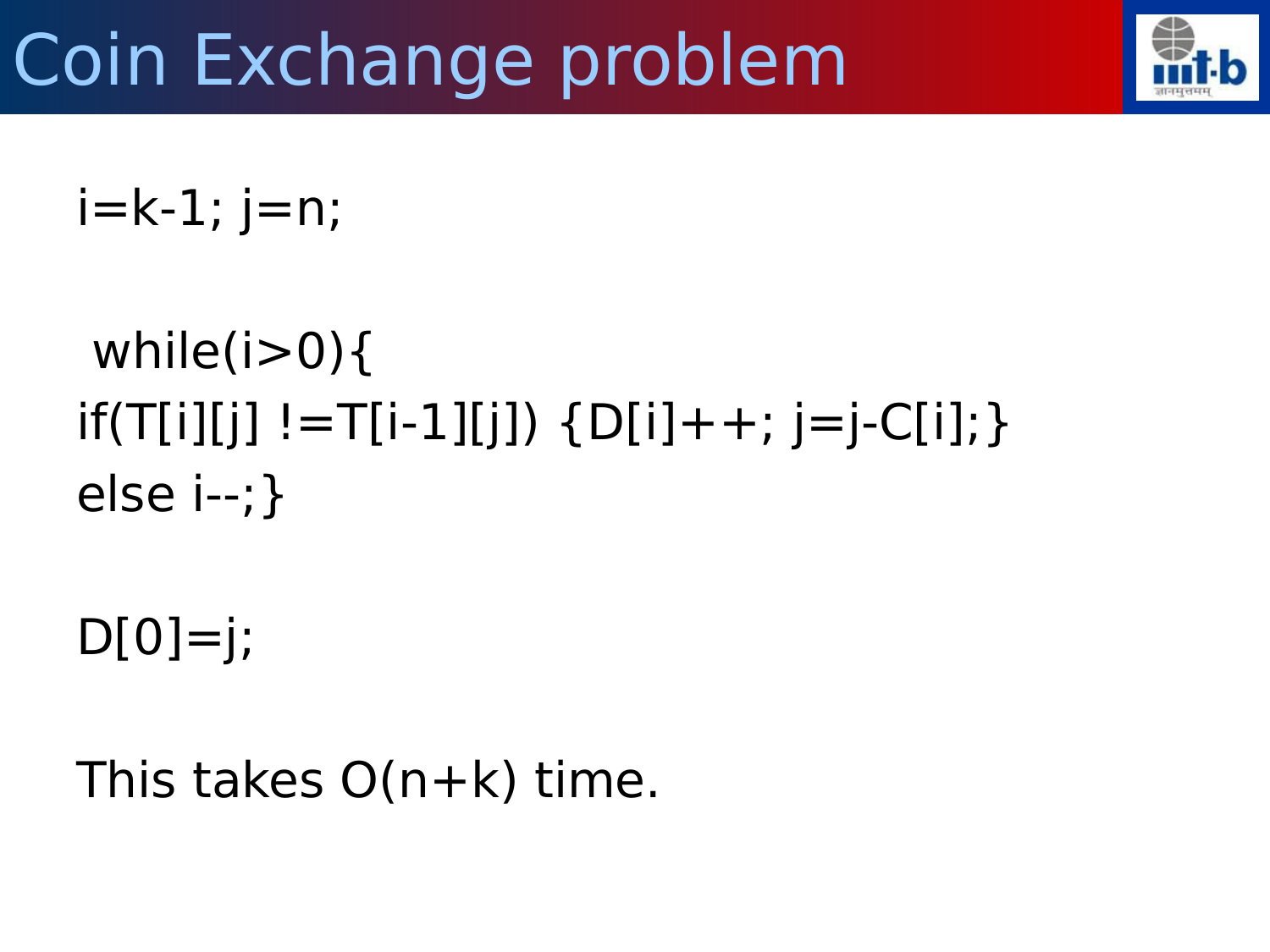

Coin Exchange problem
i=k-1; j=n;

 while(i>0){
if(T[i][j] !=T[i-1][j]) {D[i]++; j=j-C[i];}
else i--;}

D[0]=j;

This takes O(n+k) time.